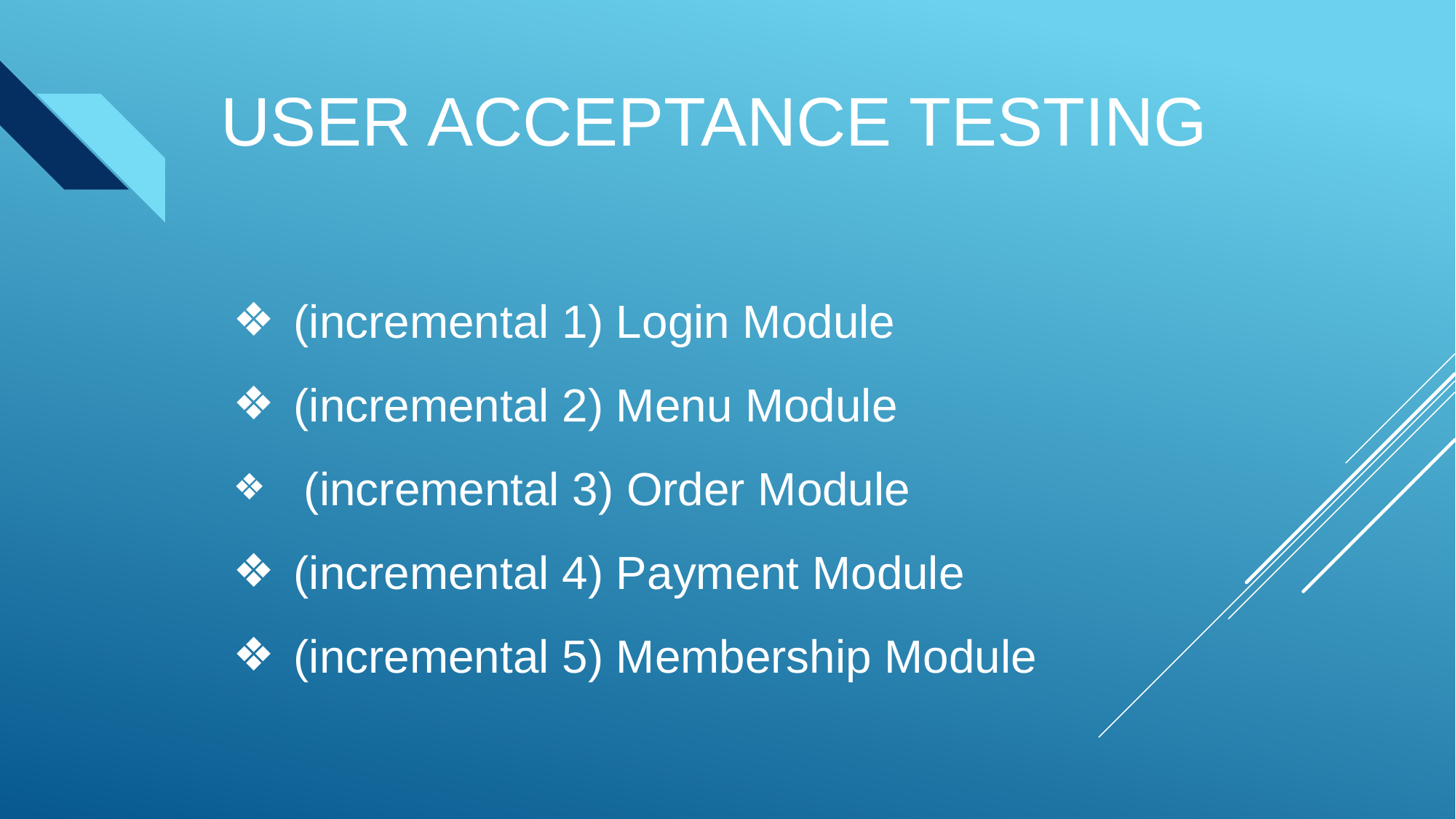

# User Acceptance Testing
(incremental 1) Login Module
(incremental 2) Menu Module
 (incremental 3) Order Module
(incremental 4) Payment Module
(incremental 5) Membership Module